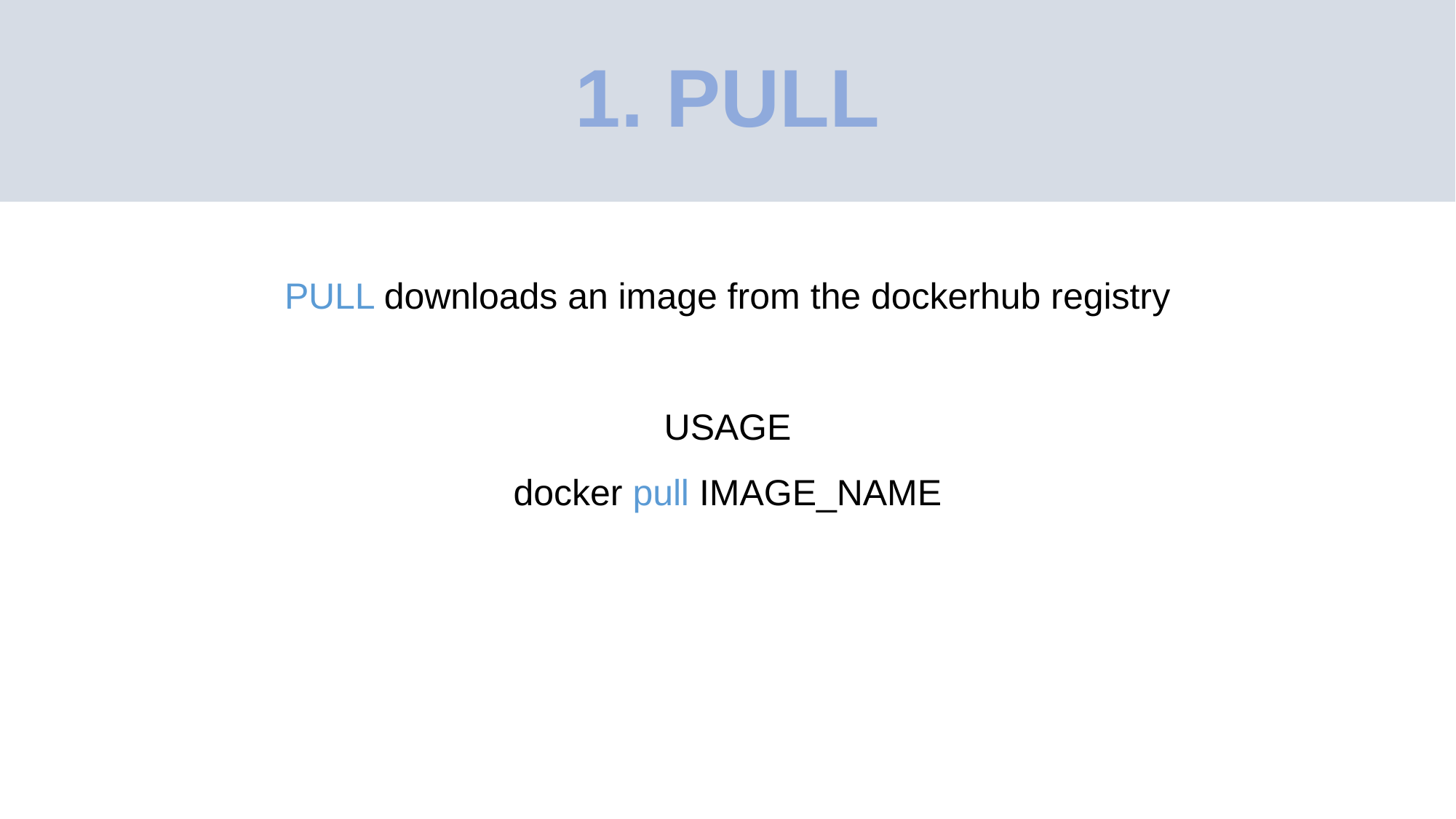

# 1. PULL

PULL downloads an image from the dockerhub registry

USAGE
docker pull IMAGE_NAME